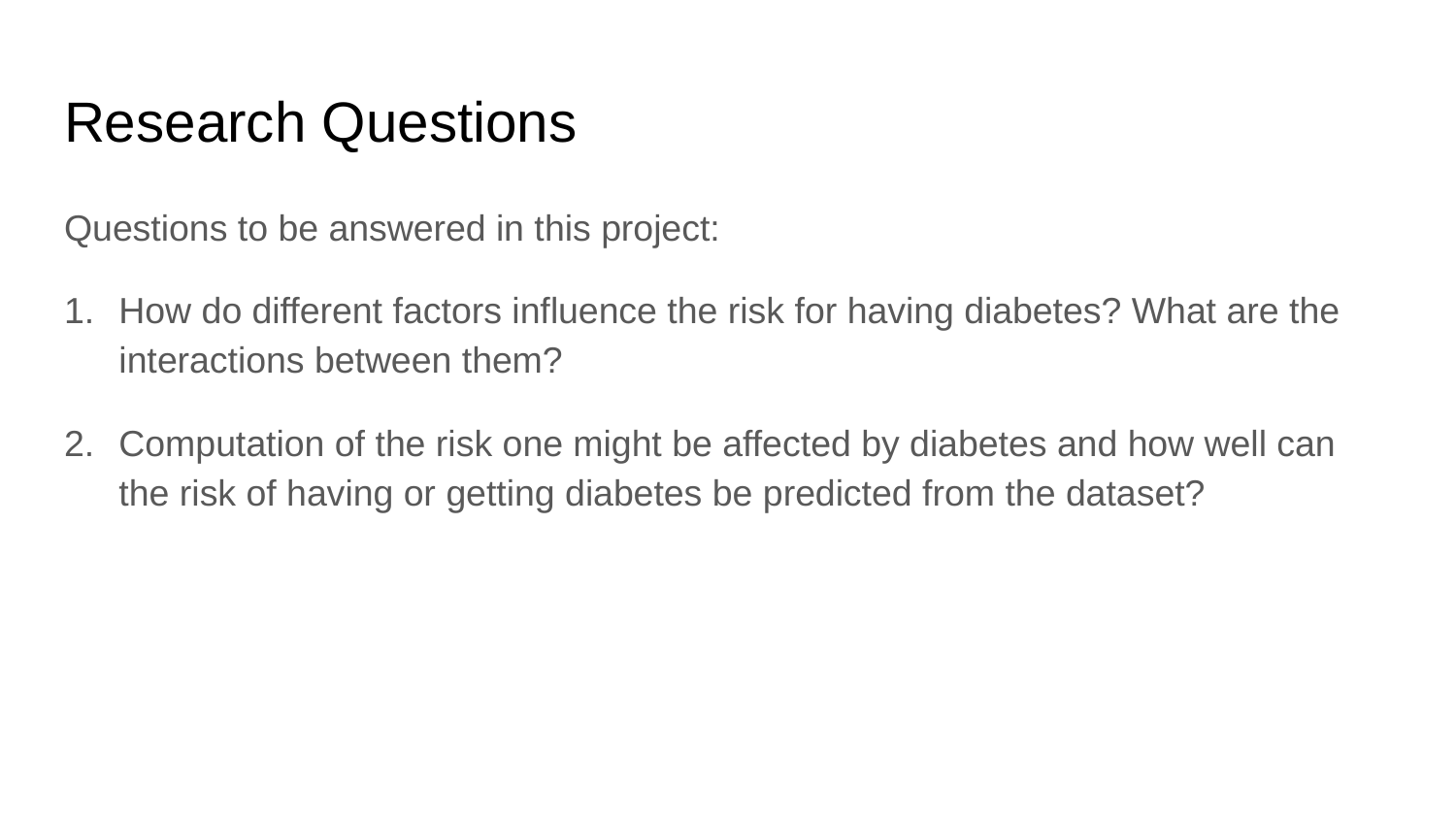

# Research Questions
Questions to be answered in this project:
How do different factors influence the risk for having diabetes? What are the interactions between them?
Computation of the risk one might be affected by diabetes and how well can the risk of having or getting diabetes be predicted from the dataset?